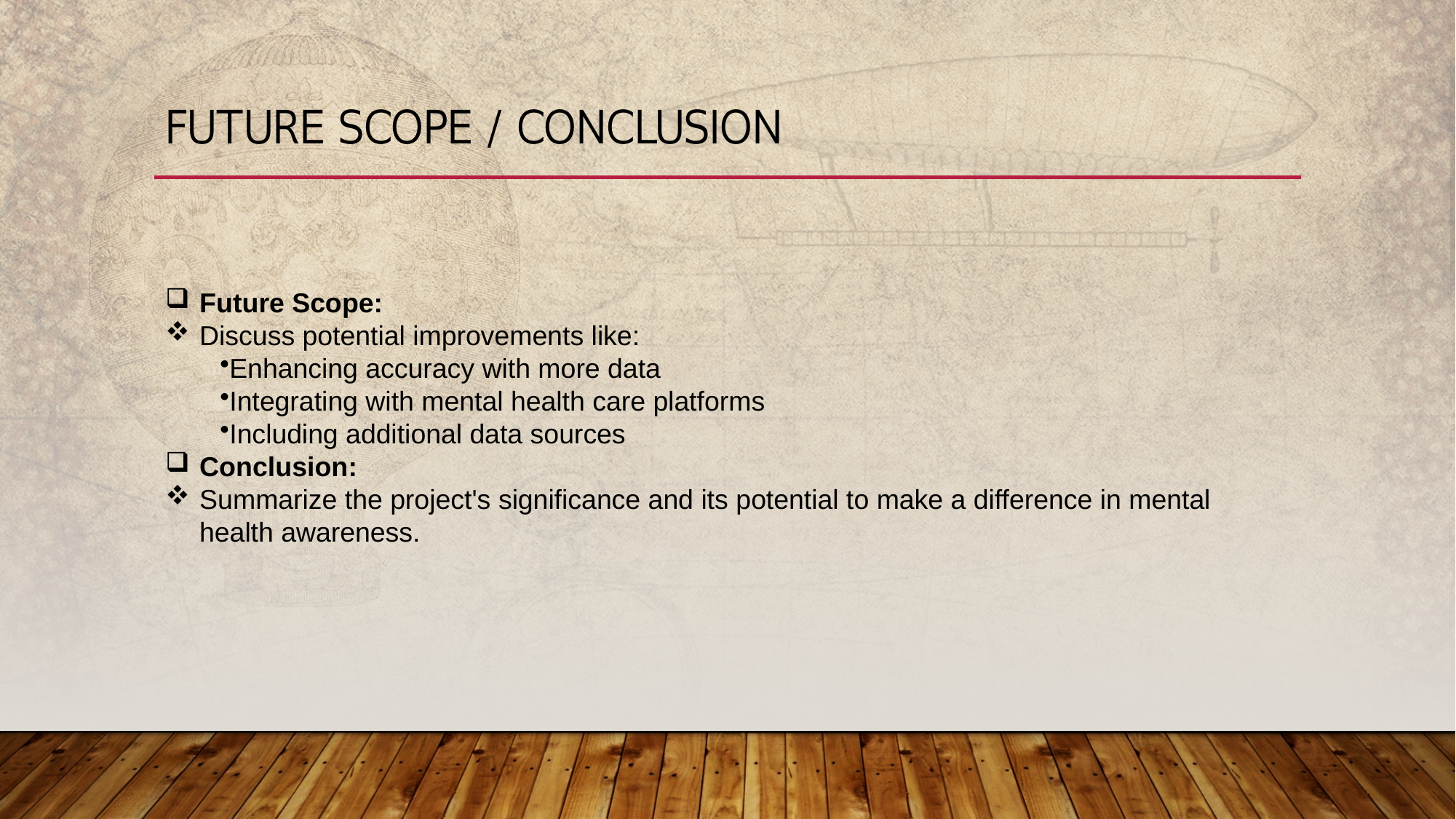

# Future Scope / Conclusion
Future Scope:
Discuss potential improvements like:
Enhancing accuracy with more data
Integrating with mental health care platforms
Including additional data sources
Conclusion:
Summarize the project's significance and its potential to make a difference in mental health awareness.